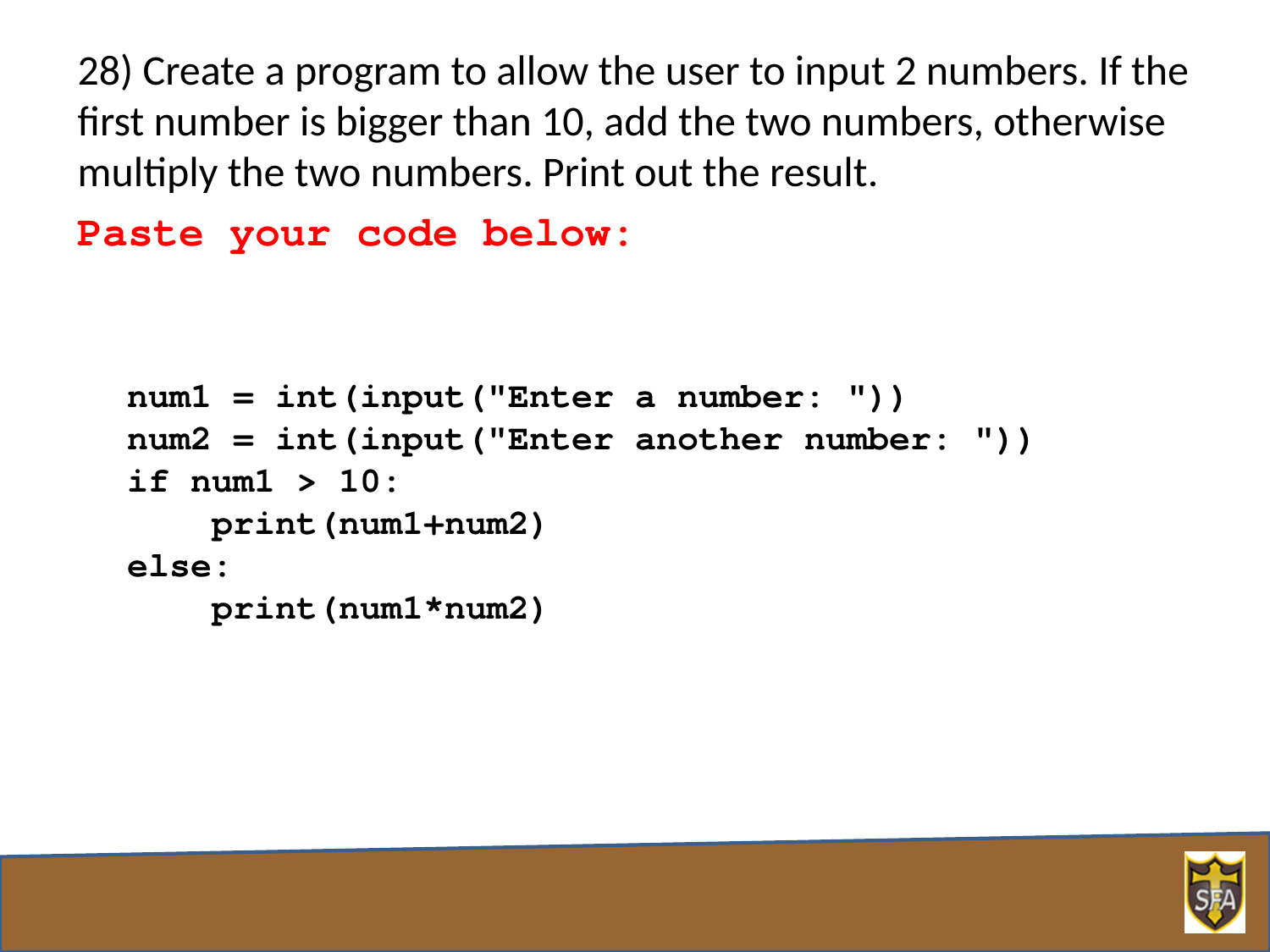

28) Create a program to allow the user to input 2 numbers. If the first number is bigger than 10, add the two numbers, otherwise multiply the two numbers. Print out the result.
Paste your code below:

num1 = int(input("Enter a number: "))
num2 = int(input("Enter another number: "))
if num1 > 10:
    print(num1+num2)
else:
    print(num1*num2)